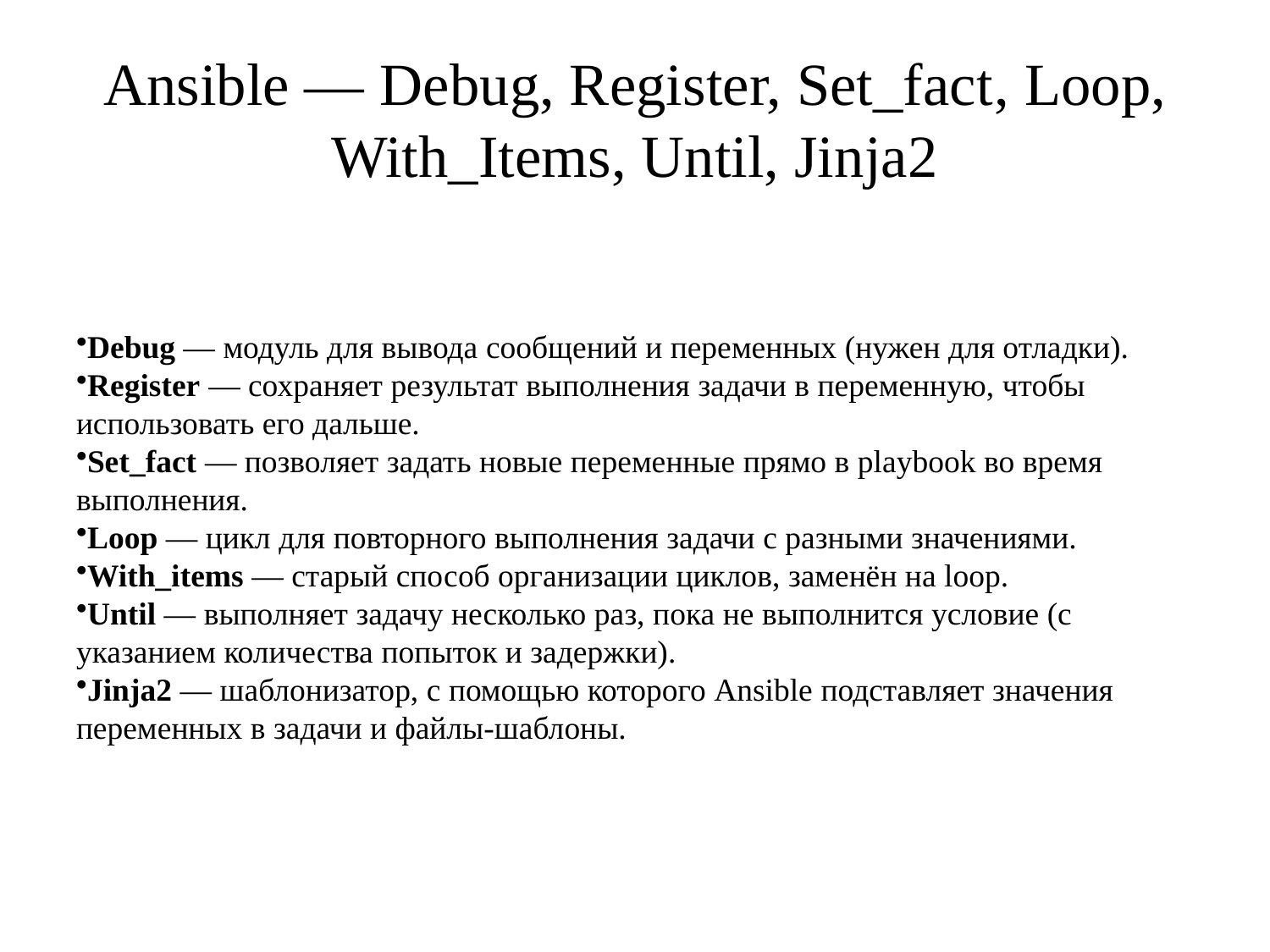

# Ansible — Debug, Register, Set_fact, Loop, With_Items, Until, Jinja2
Debug — модуль для вывода сообщений и переменных (нужен для отладки).
Register — сохраняет результат выполнения задачи в переменную, чтобы использовать его дальше.
Set_fact — позволяет задать новые переменные прямо в playbook во время выполнения.
Loop — цикл для повторного выполнения задачи с разными значениями.
With_items — старый способ организации циклов, заменён на loop.
Until — выполняет задачу несколько раз, пока не выполнится условие (с указанием количества попыток и задержки).
Jinja2 — шаблонизатор, с помощью которого Ansible подставляет значения переменных в задачи и файлы-шаблоны.